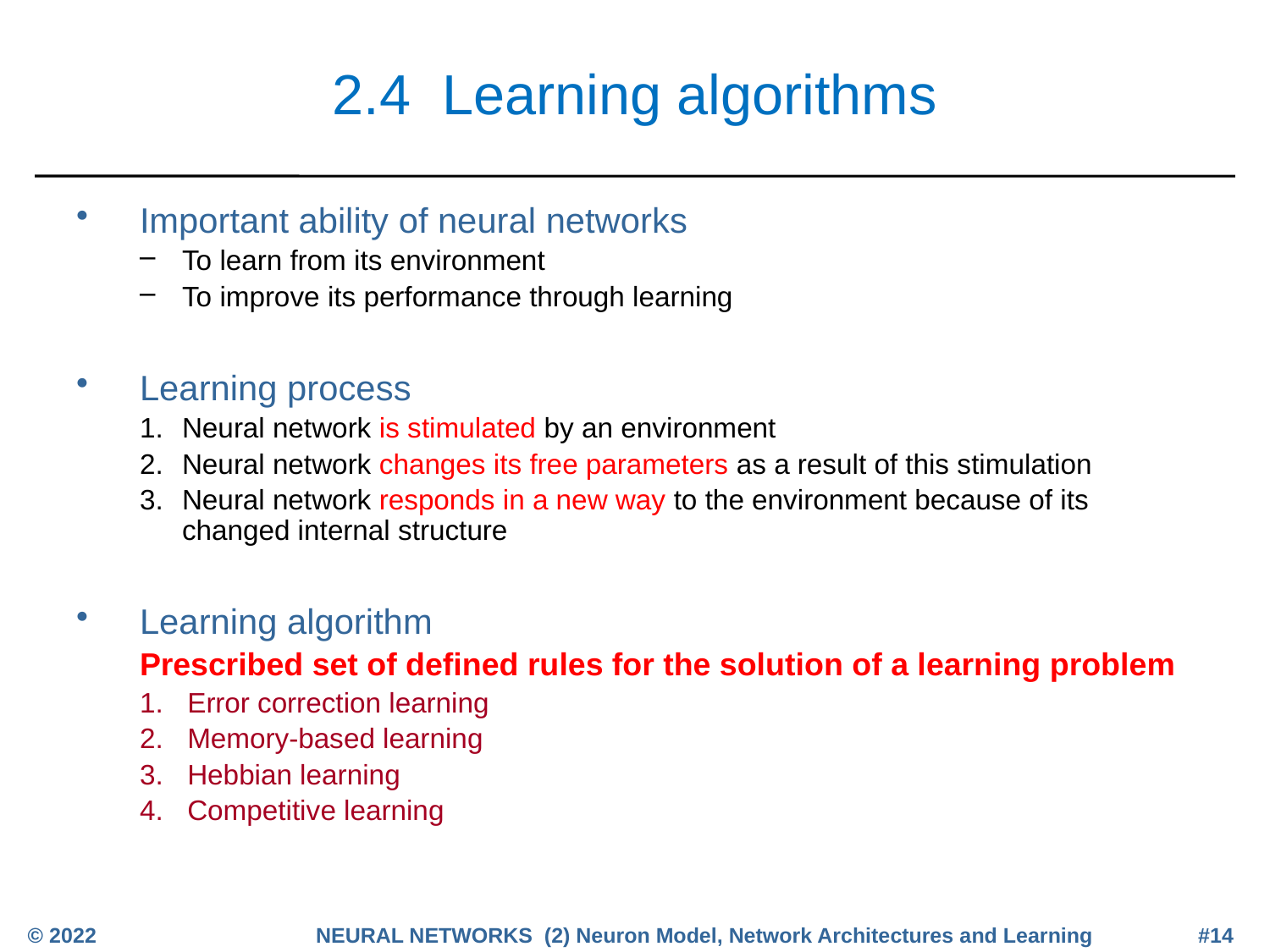

# 2.4  Learning algorithms

Important ability of neural networks
To learn from its environment
To improve its performance through learning

Learning process
Neural network is stimulated by an environment
Neural network changes its free parameters as a result of this stimulation
Neural network responds in a new way to the environment because of its changed internal structure

Learning algorithm
Prescribed set of defined rules for the solution of a learning problem
Error correction learning
Memory-based learning
Hebbian learning
Competitive learning
© 2022
NEURAL NETWORKS  (2) Neuron Model, Network Architectures and Learning
#14